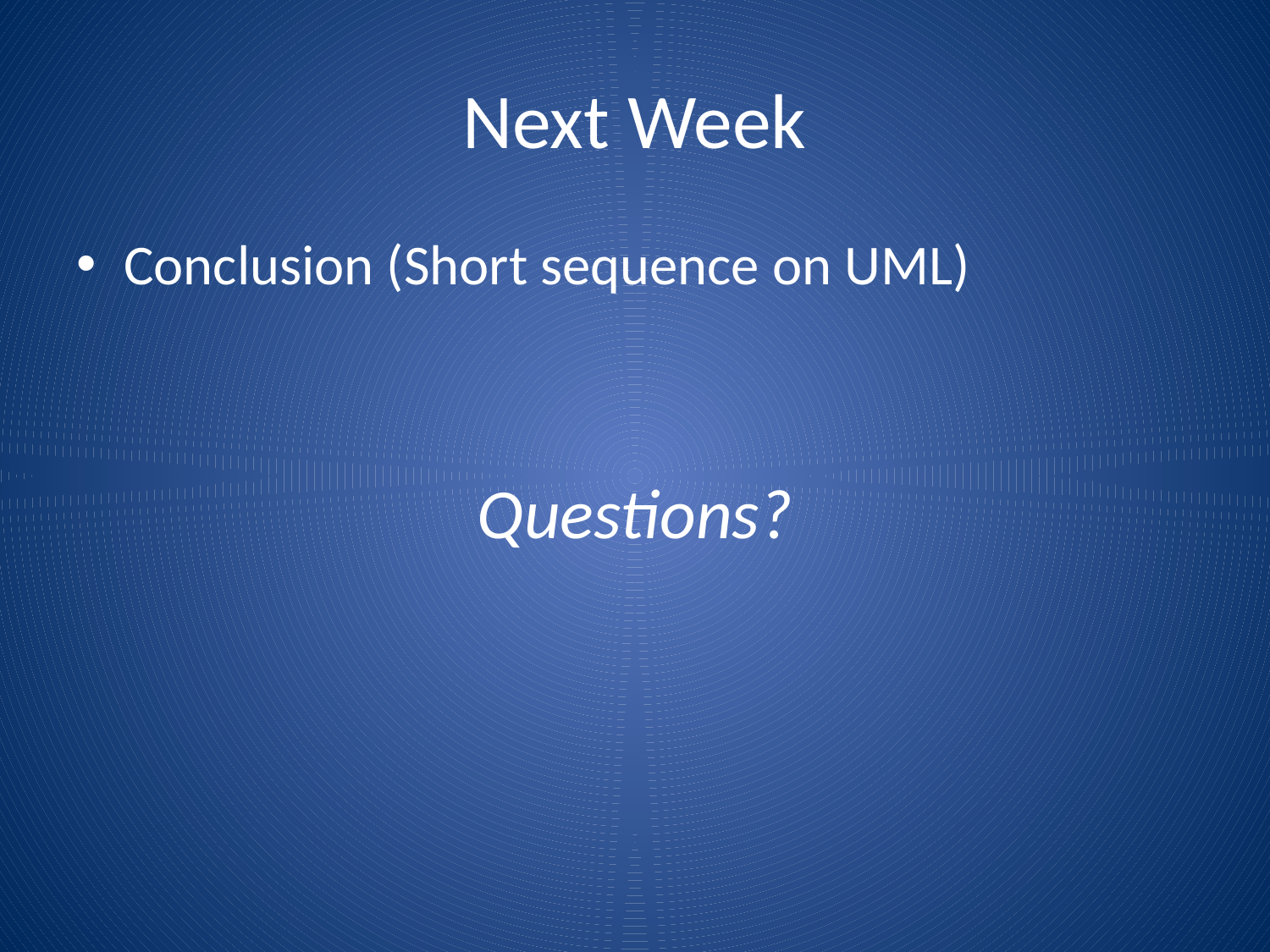

# Next Week
Conclusion (Short sequence on UML)

Questions?